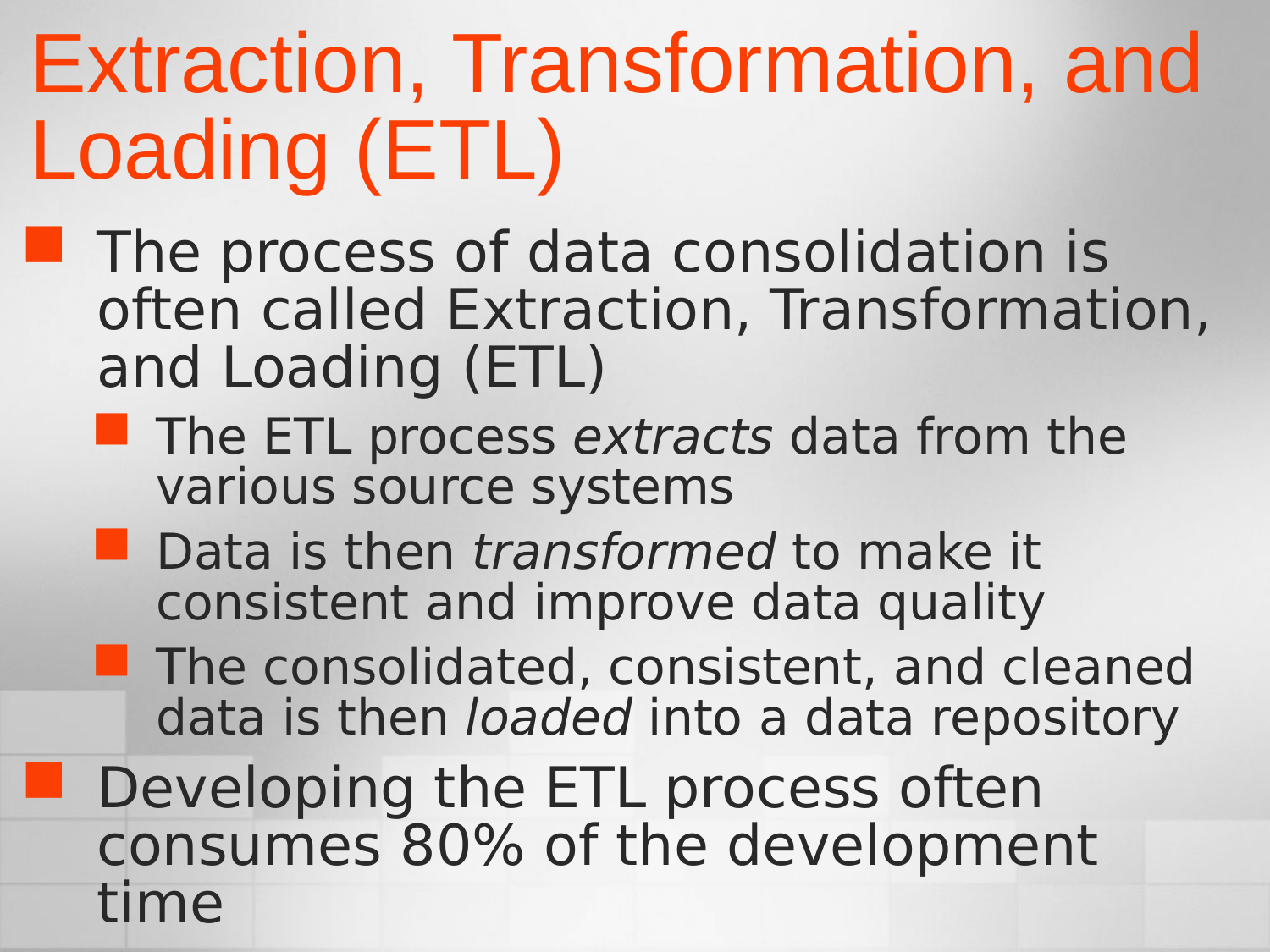

# Extraction, Transformation, and Loading (ETL)
The process of data consolidation is often called Extraction, Transformation, and Loading (ETL)
The ETL process extracts data from the various source systems
Data is then transformed to make it consistent and improve data quality
The consolidated, consistent, and cleaned data is then loaded into a data repository
Developing the ETL process often consumes 80% of the development time